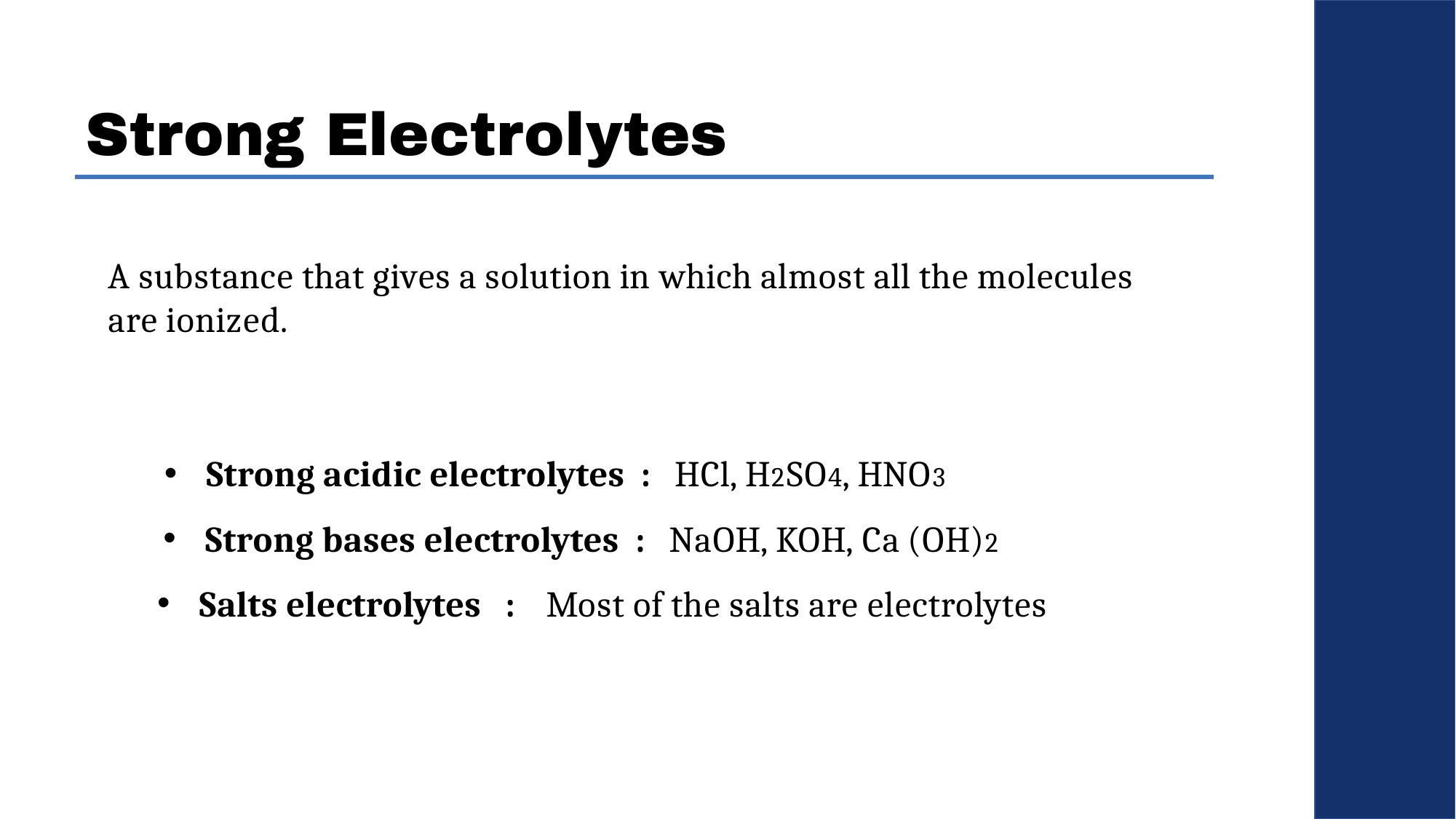

Strong Electrolytes
A substance that gives a solution in which almost all the molecules are ionized.
Strong acidic electrolytes  :   HCl, H2SO4, HNO3
Strong bases electrolytes  :   NaOH, KOH, Ca (OH)2
Salts electrolytes   :    Most of the salts are electrolytes